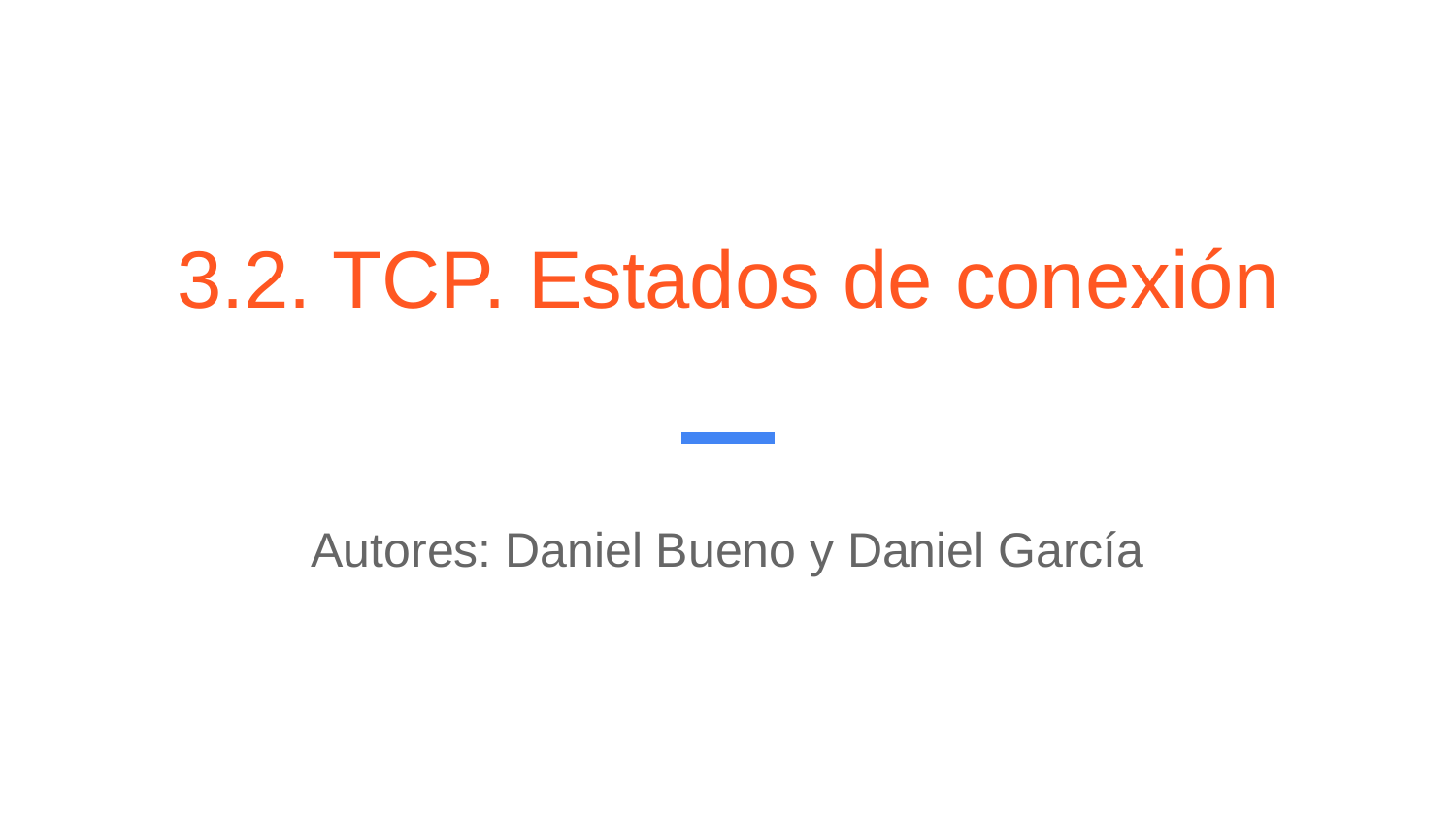

# 3.2. TCP. Estados de conexión
Autores: Daniel Bueno y Daniel García